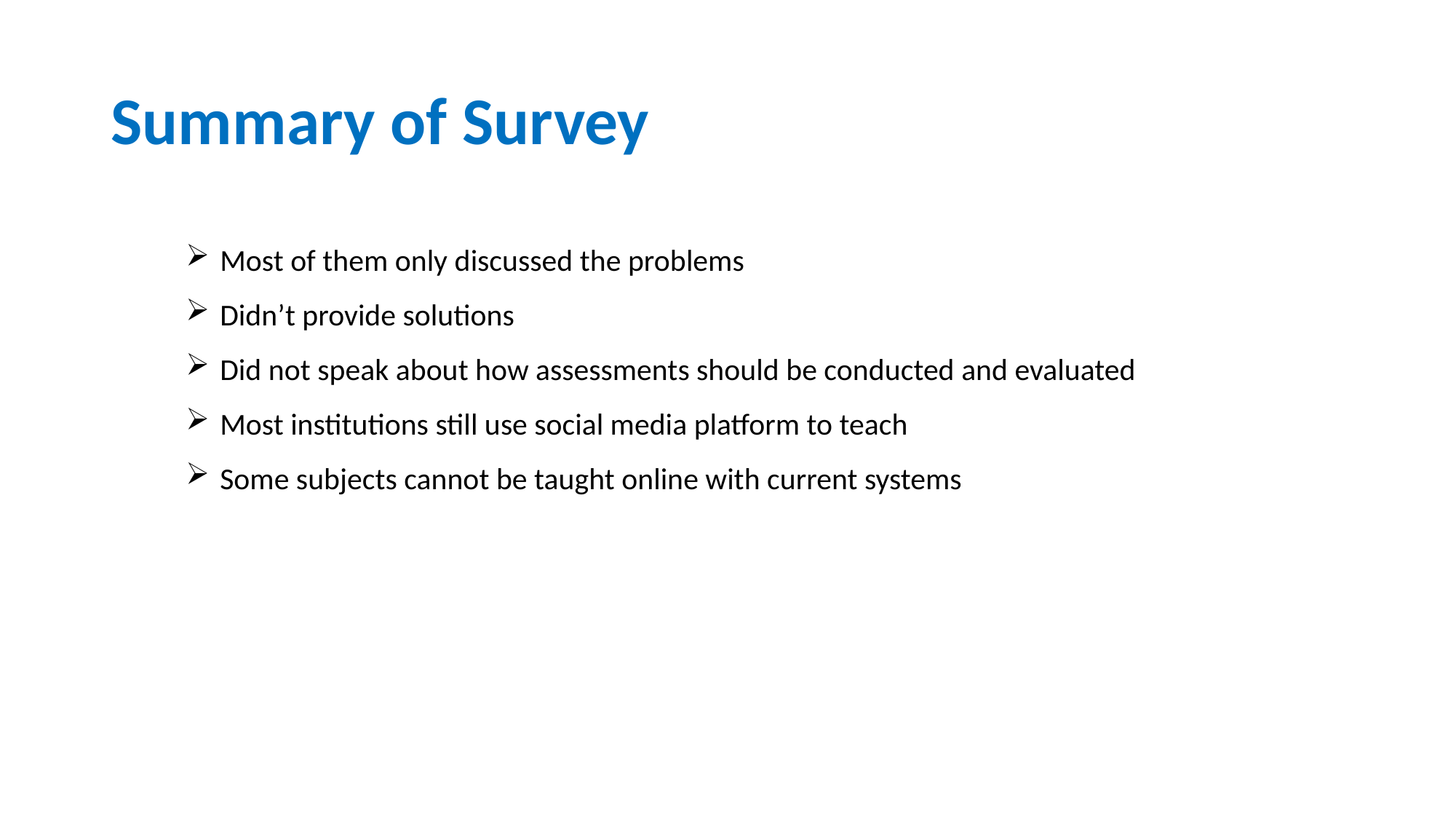

# Summary of Survey
Most of them only discussed the problems
Didn’t provide solutions
Did not speak about how assessments should be conducted and evaluated
Most institutions still use social media platform to teach
Some subjects cannot be taught online with current systems